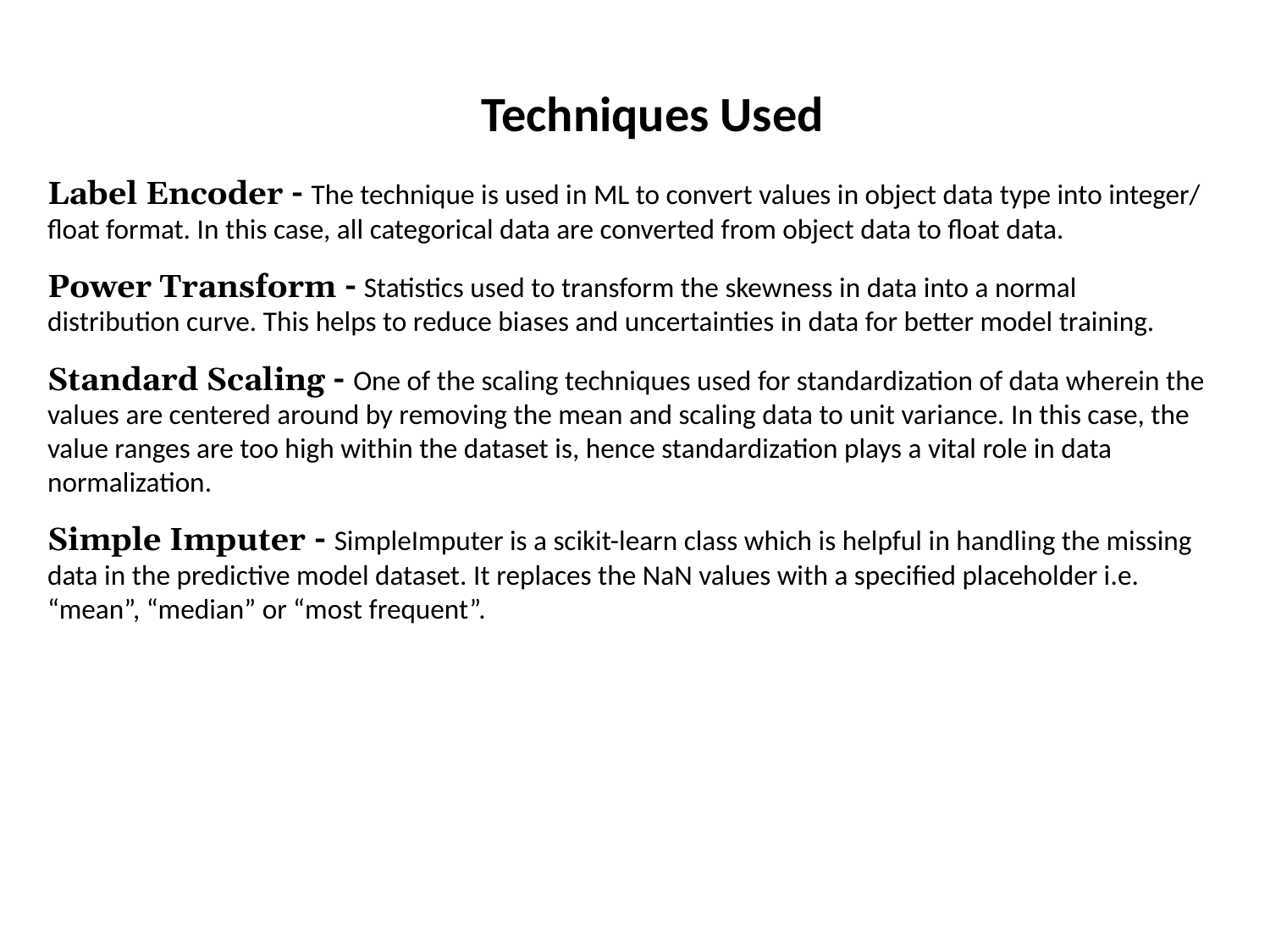

Techniques Used

Label Encoder - The technique is used in ML to convert values in object data type into integer/ float format. In this case, all categorical data are converted from object data to float data.
Power Transform - Statistics used to transform the skewness in data into a normal distribution curve. This helps to reduce biases and uncertainties in data for better model training.
Standard Scaling - One of the scaling techniques used for standardization of data wherein the values are centered around by removing the mean and scaling data to unit variance. In this case, the value ranges are too high within the dataset is, hence standardization plays a vital role in data normalization.
Simple Imputer - SimpleImputer is a scikit-learn class which is helpful in handling the missing data in the predictive model dataset. It replaces the NaN values with a specified placeholder i.e. “mean”, “median” or “most frequent”.